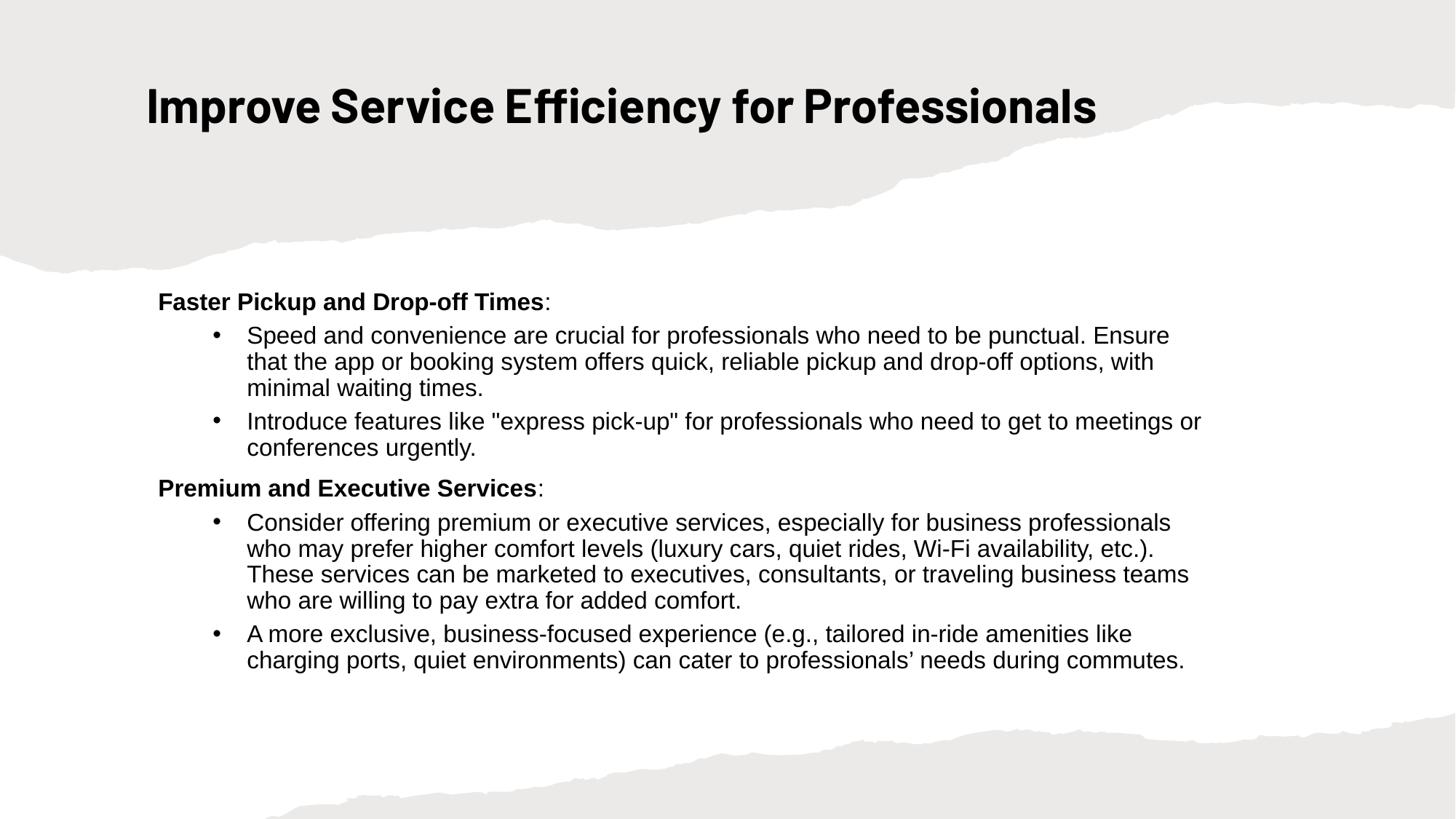

# Improve Service Efficiency for Professionals
Faster Pickup and Drop-off Times:
Speed and convenience are crucial for professionals who need to be punctual. Ensure that the app or booking system offers quick, reliable pickup and drop-off options, with minimal waiting times.
Introduce features like "express pick-up" for professionals who need to get to meetings or conferences urgently.
Premium and Executive Services:
Consider offering premium or executive services, especially for business professionals who may prefer higher comfort levels (luxury cars, quiet rides, Wi-Fi availability, etc.). These services can be marketed to executives, consultants, or traveling business teams who are willing to pay extra for added comfort.
A more exclusive, business-focused experience (e.g., tailored in-ride amenities like charging ports, quiet environments) can cater to professionals’ needs during commutes.